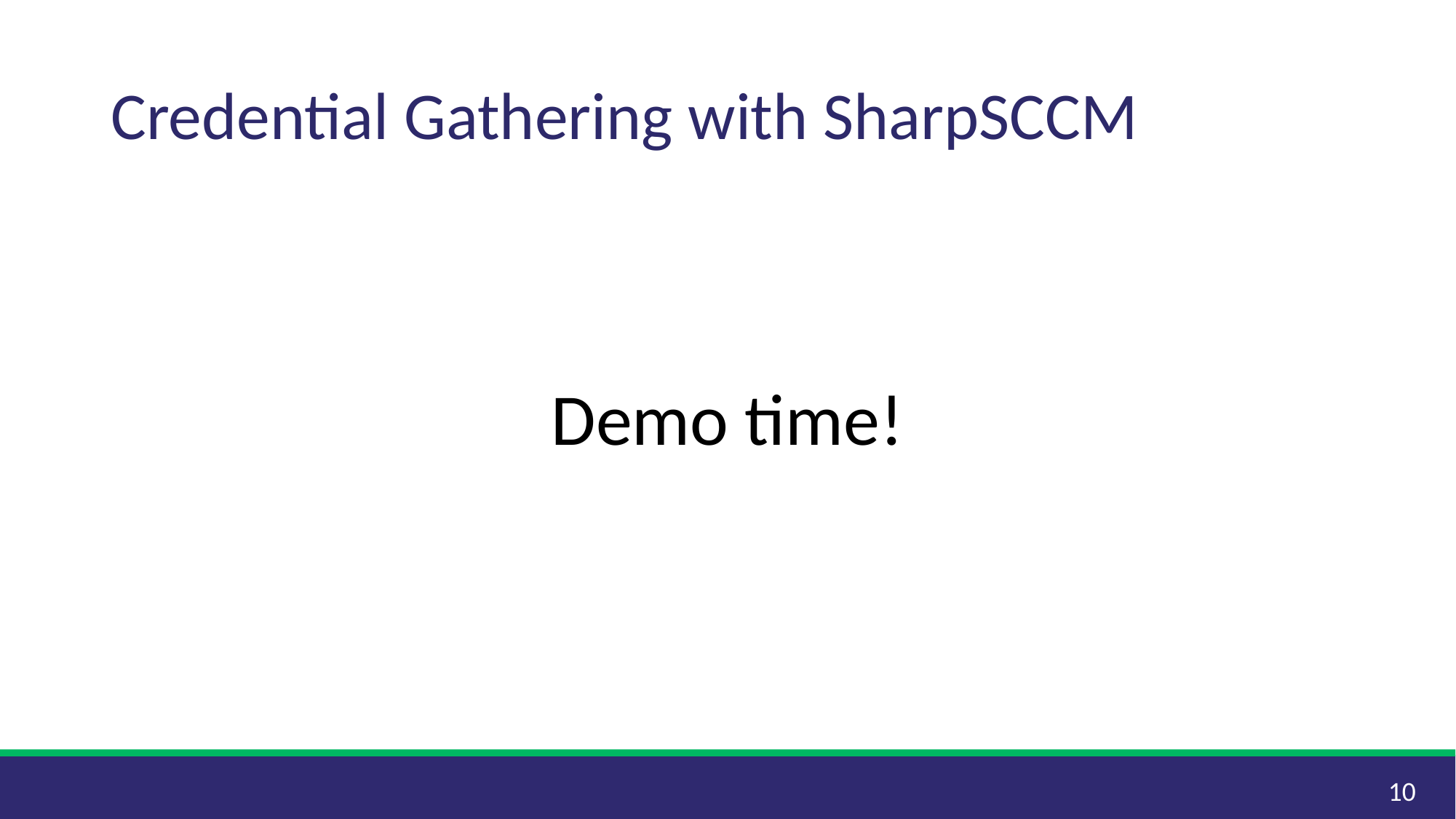

# Credential Gathering with SharpSCCM

Demo time!
10